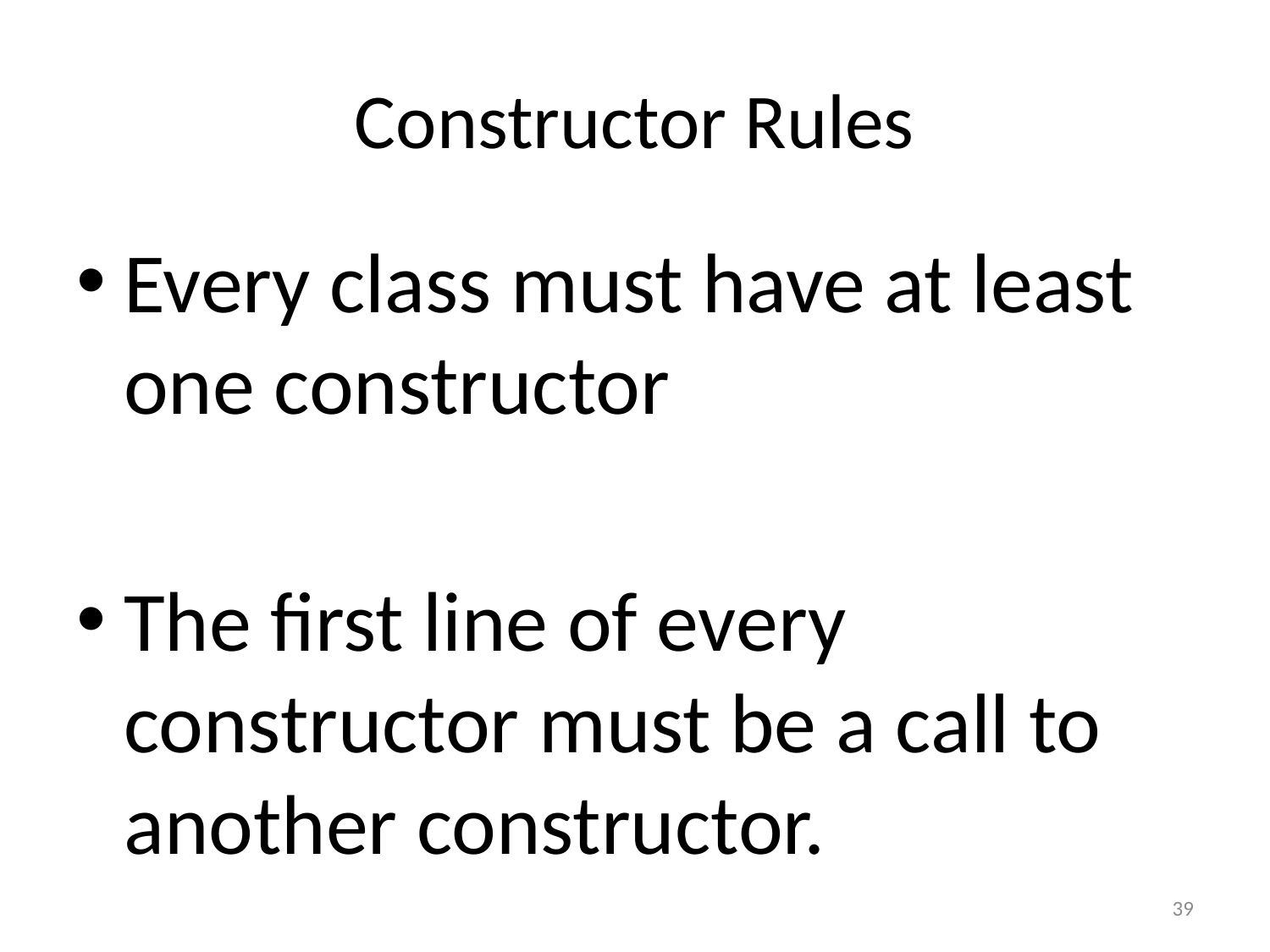

# Constructor Rules
Every class must have at least one constructor

The first line of every constructor must be a call to another constructor.
39